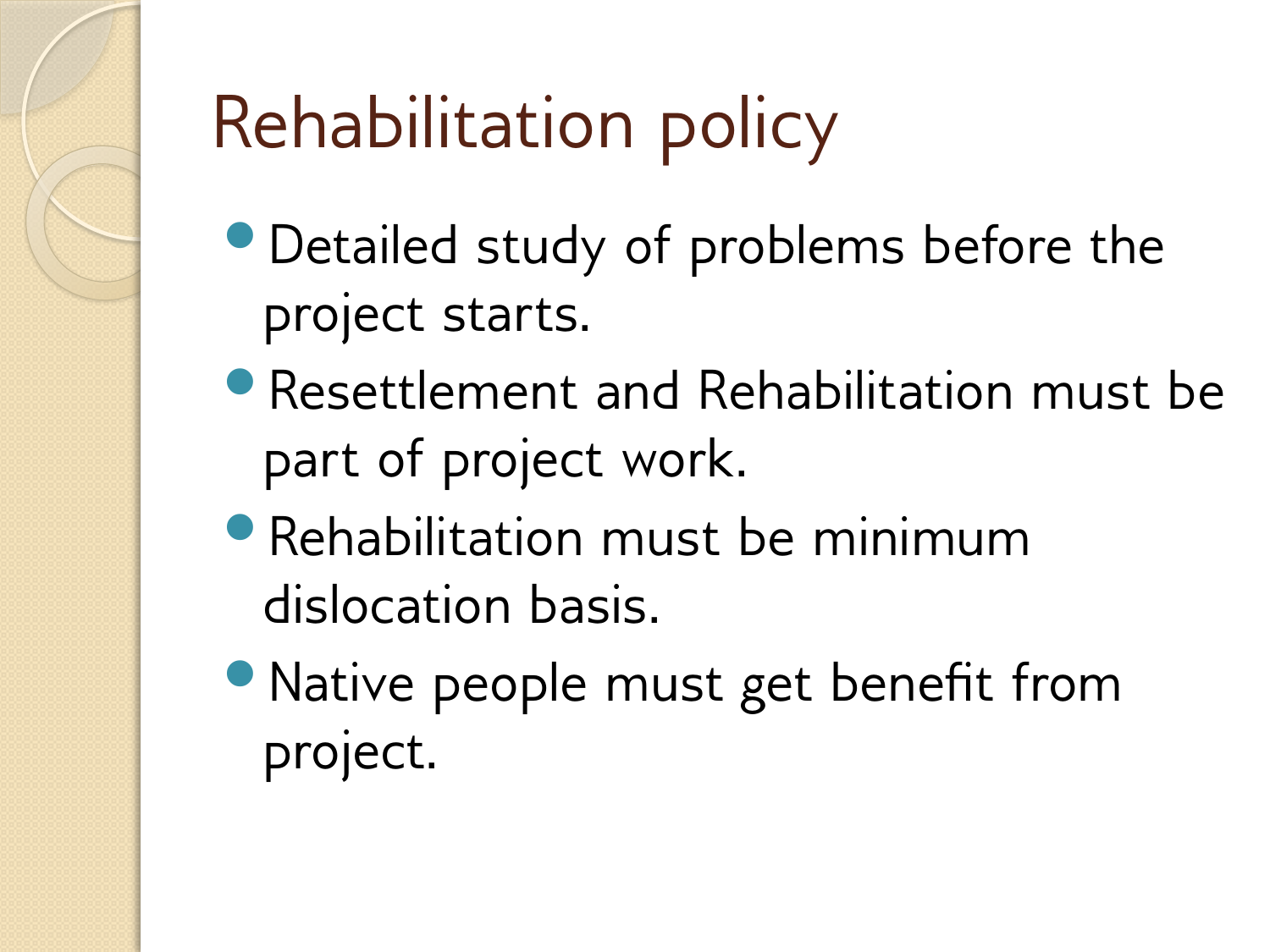

# Rehabilitation policy
Detailed study of problems before the project starts.
Resettlement and Rehabilitation must be part of project work.
Rehabilitation must be minimum dislocation basis.
Native people must get benefit from project.